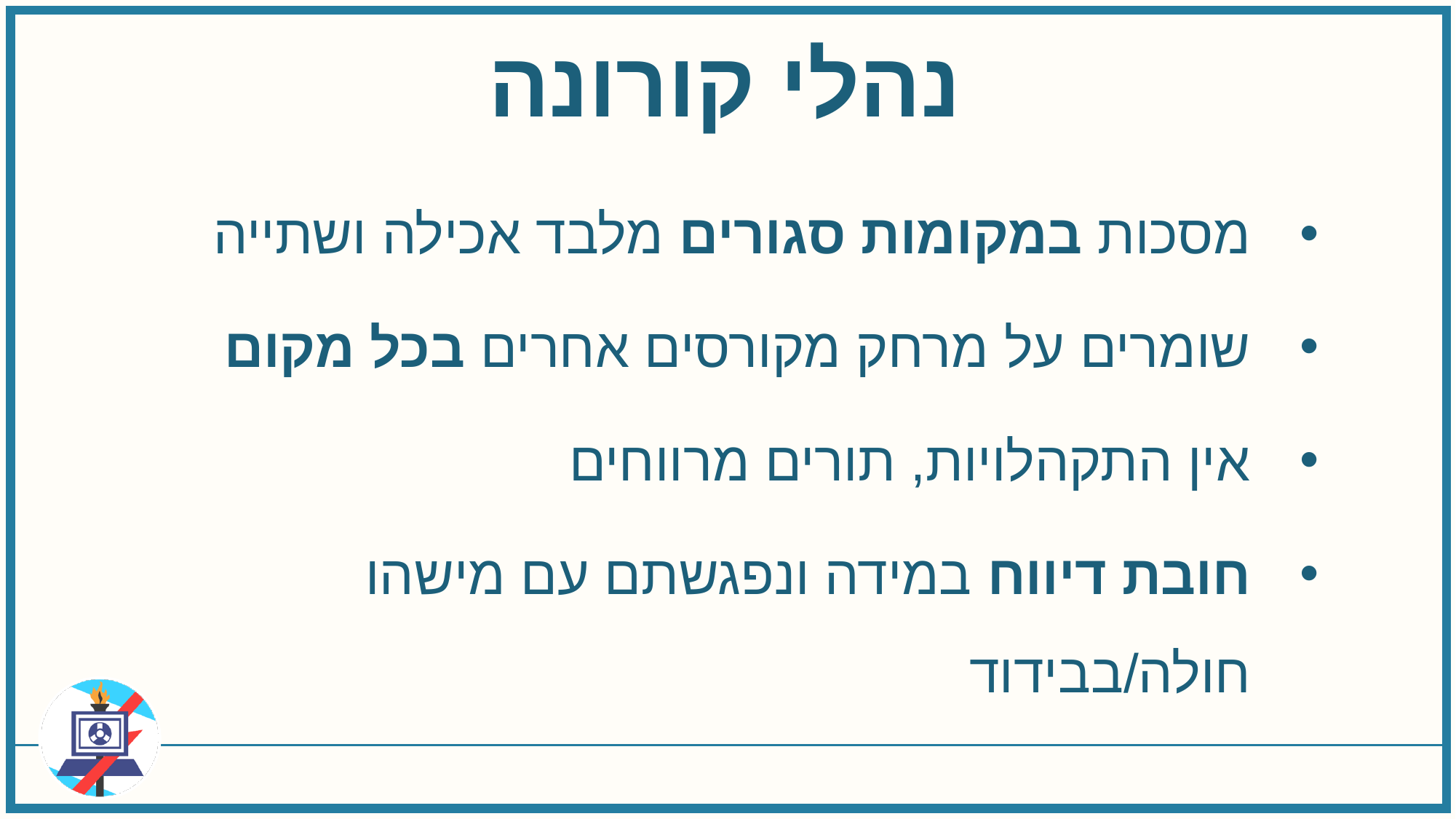

נהלי קורונה
מסכות במקומות סגורים מלבד אכילה ושתייה
שומרים על מרחק מקורסים אחרים בכל מקום
אין התקהלויות, תורים מרווחים
חובת דיווח במידה ונפגשתם עם מישהו חולה/בבידוד